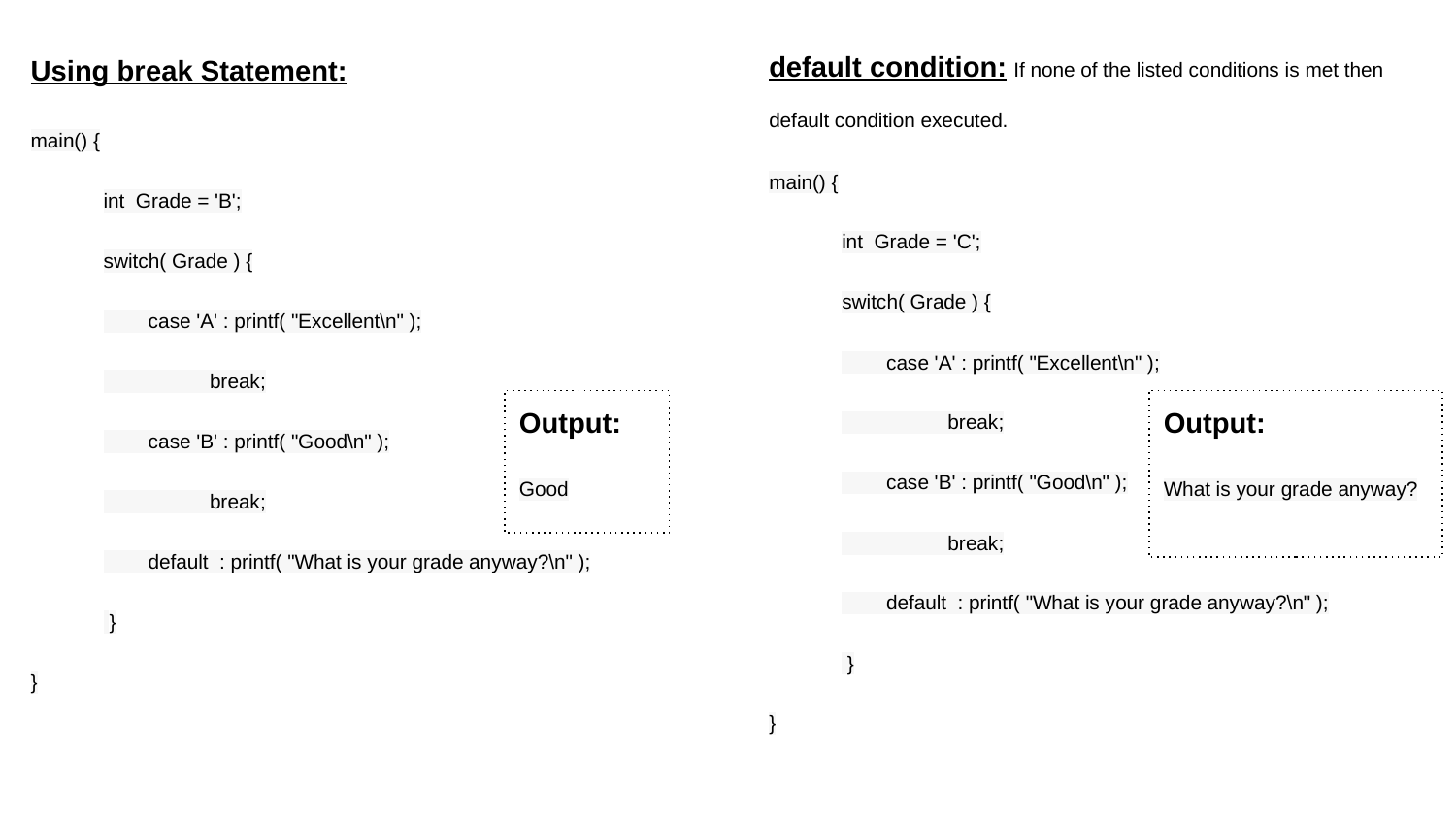

main() {
int  Grade = 'B';
switch( Grade ) {
        case 'A' : printf( "Excellent\n" );
                   break;
        case 'B' : printf( "Good\n" );
                   break;
        default  : printf( "What is your grade anyway?\n" );
 }
}

default condition: If none of the listed conditions is met then

default condition executed.

main() {
int  Grade = 'C';
switch( Grade ) {
        case 'A' : printf( "Excellent\n" );
                   break;
        case 'B' : printf( "Good\n" );
                   break;
        default  : printf( "What is your grade anyway?\n" );
 }
}
Using break Statement:

Output:

Good
Output:

What is your grade anyway?